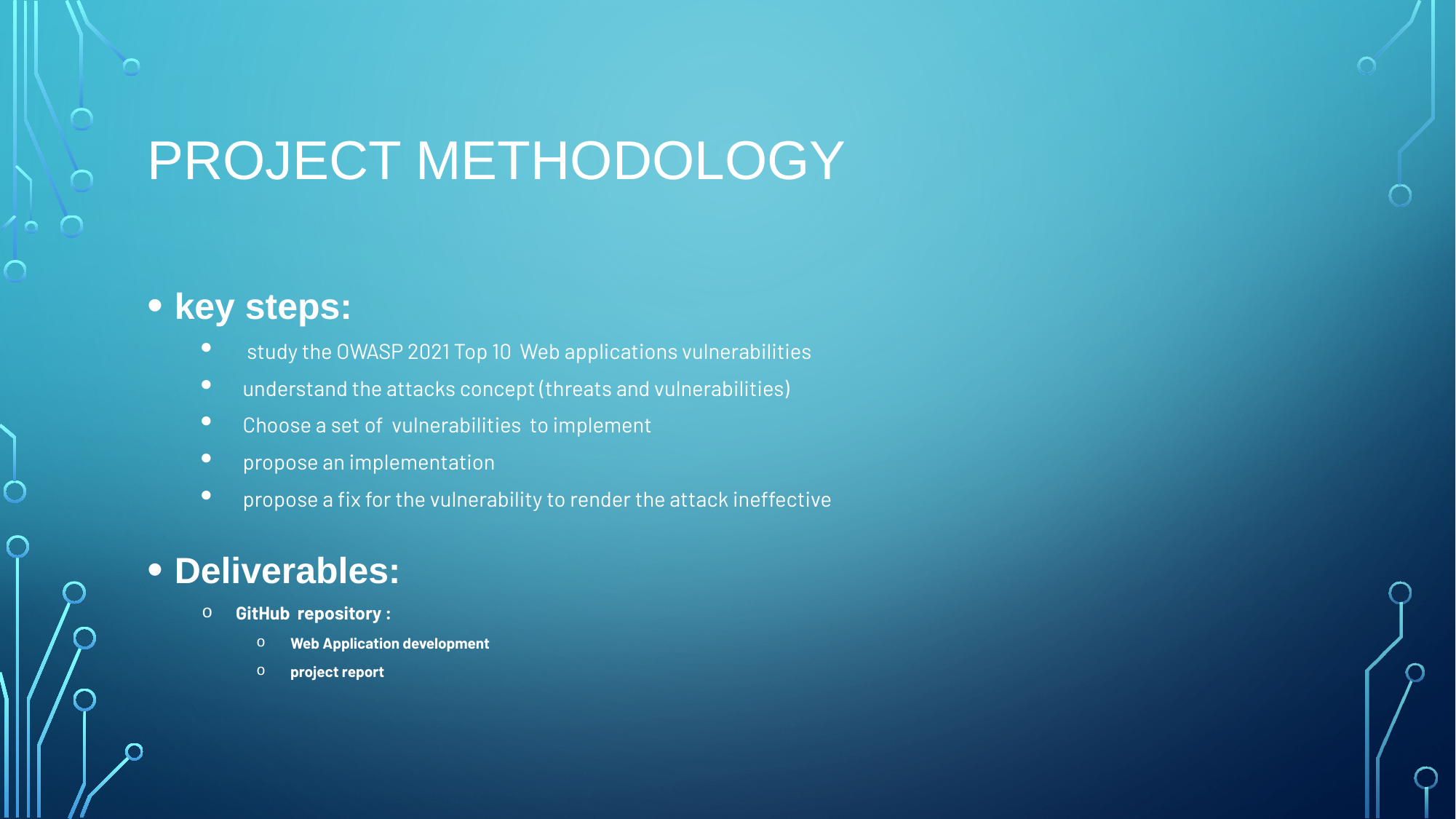

# Project Methodology
key steps:
 study the OWASP 2021 Top 10  Web applications vulnerabilities
understand the attacks concept (threats and vulnerabilities)
Choose a set of  vulnerabilities  to implement
propose an implementation
propose a fix for the vulnerability to render the attack ineffective
Deliverables:
GitHub  repository :
Web Application development
project report